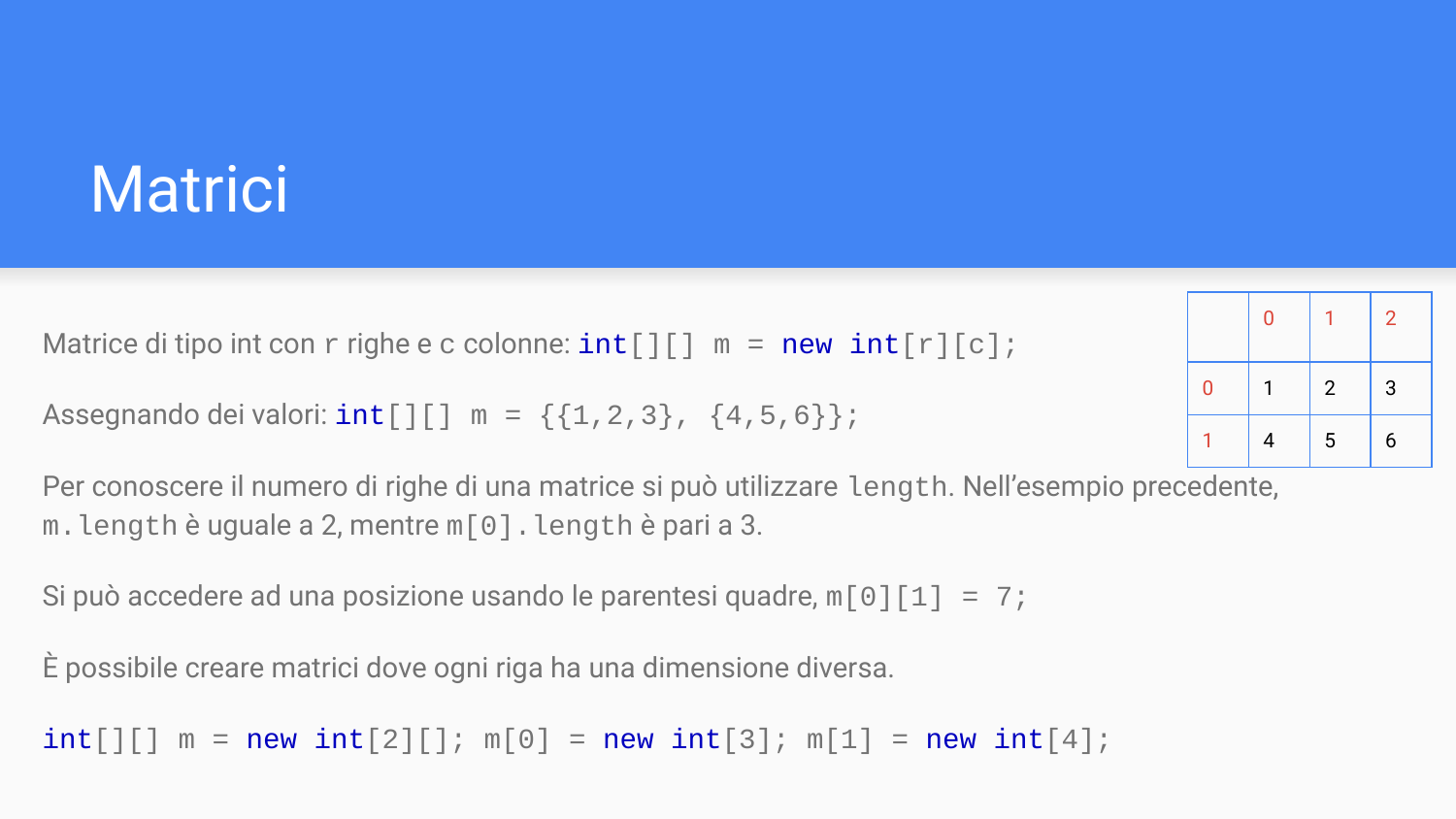

# Matrici
|  | 0 | 1 | 2 |
| --- | --- | --- | --- |
| 0 | 1 | 2 | 3 |
| 1 | 4 | 5 | 6 |
Matrice di tipo int con r righe e c colonne: int[][] m = new int[r][c];
Assegnando dei valori: int[][] m = {{1,2,3}, {4,5,6}};
Per conoscere il numero di righe di una matrice si può utilizzare length. Nell’esempio precedente, m.length è uguale a 2, mentre m[0].length è pari a 3.
Si può accedere ad una posizione usando le parentesi quadre, m[0][1] = 7;
È possibile creare matrici dove ogni riga ha una dimensione diversa.
int[][] m = new int[2][]; m[0] = new int[3]; m[1] = new int[4];